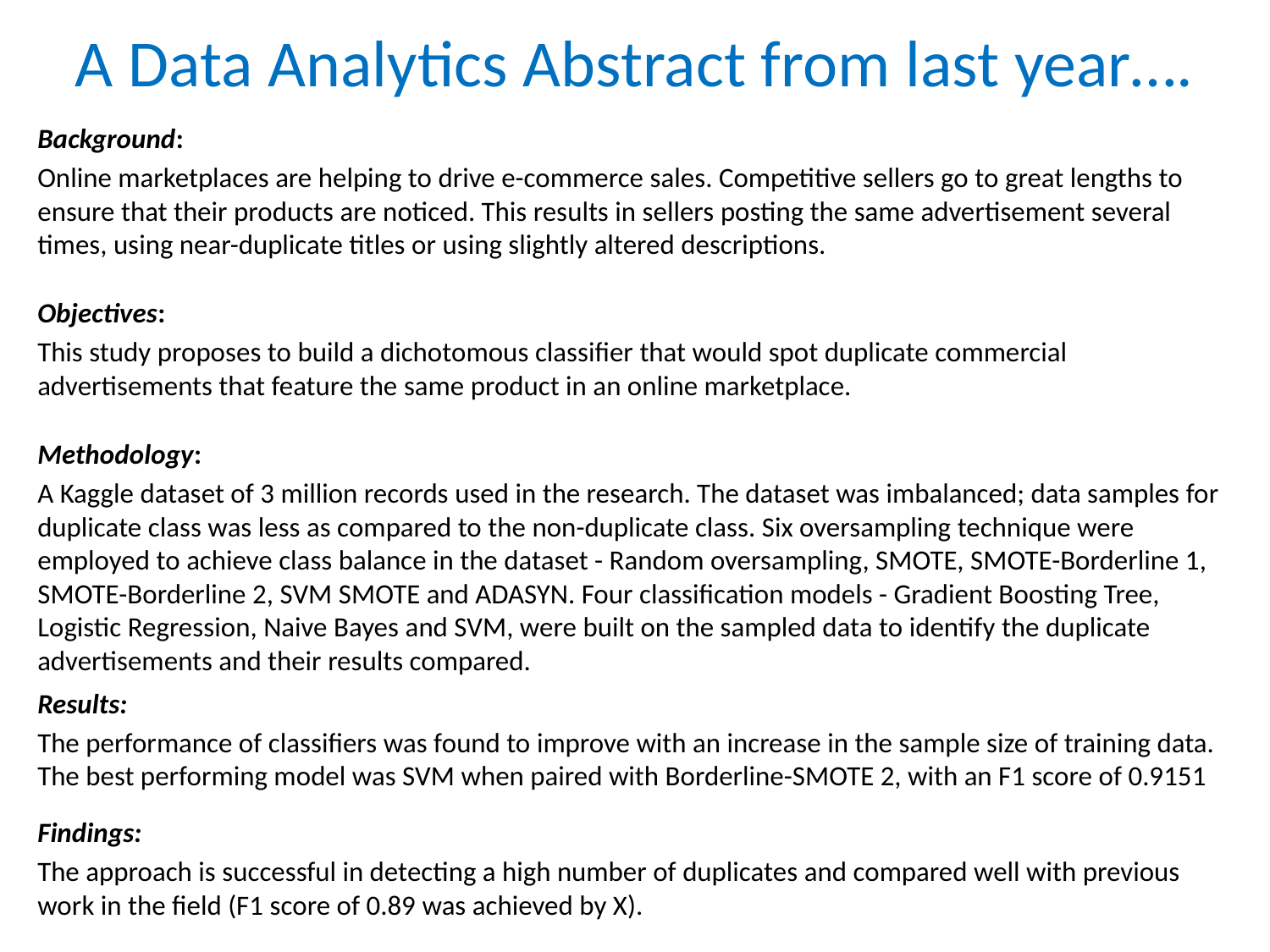

# A Data Analytics Abstract from last year….
Background:
Online marketplaces are helping to drive e-commerce sales. Competitive sellers go to great lengths to ensure that their products are noticed. This results in sellers posting the same advertisement several times, using near-duplicate titles or using slightly altered descriptions.

Objectives:
This study proposes to build a dichotomous classifier that would spot duplicate commercial advertisements that feature the same product in an online marketplace.

Methodology:
A Kaggle dataset of 3 million records used in the research. The dataset was imbalanced; data samples for duplicate class was less as compared to the non-duplicate class. Six oversampling technique were employed to achieve class balance in the dataset - Random oversampling, SMOTE, SMOTE-Borderline 1, SMOTE-Borderline 2, SVM SMOTE and ADASYN. Four classification models - Gradient Boosting Tree, Logistic Regression, Naive Bayes and SVM, were built on the sampled data to identify the duplicate advertisements and their results compared.

Results:
The performance of classifiers was found to improve with an increase in the sample size of training data. The best performing model was SVM when paired with Borderline-SMOTE 2, with an F1 score of 0.9151

Findings:
The approach is successful in detecting a high number of duplicates and compared well with previous work in the field (F1 score of 0.89 was achieved by X).